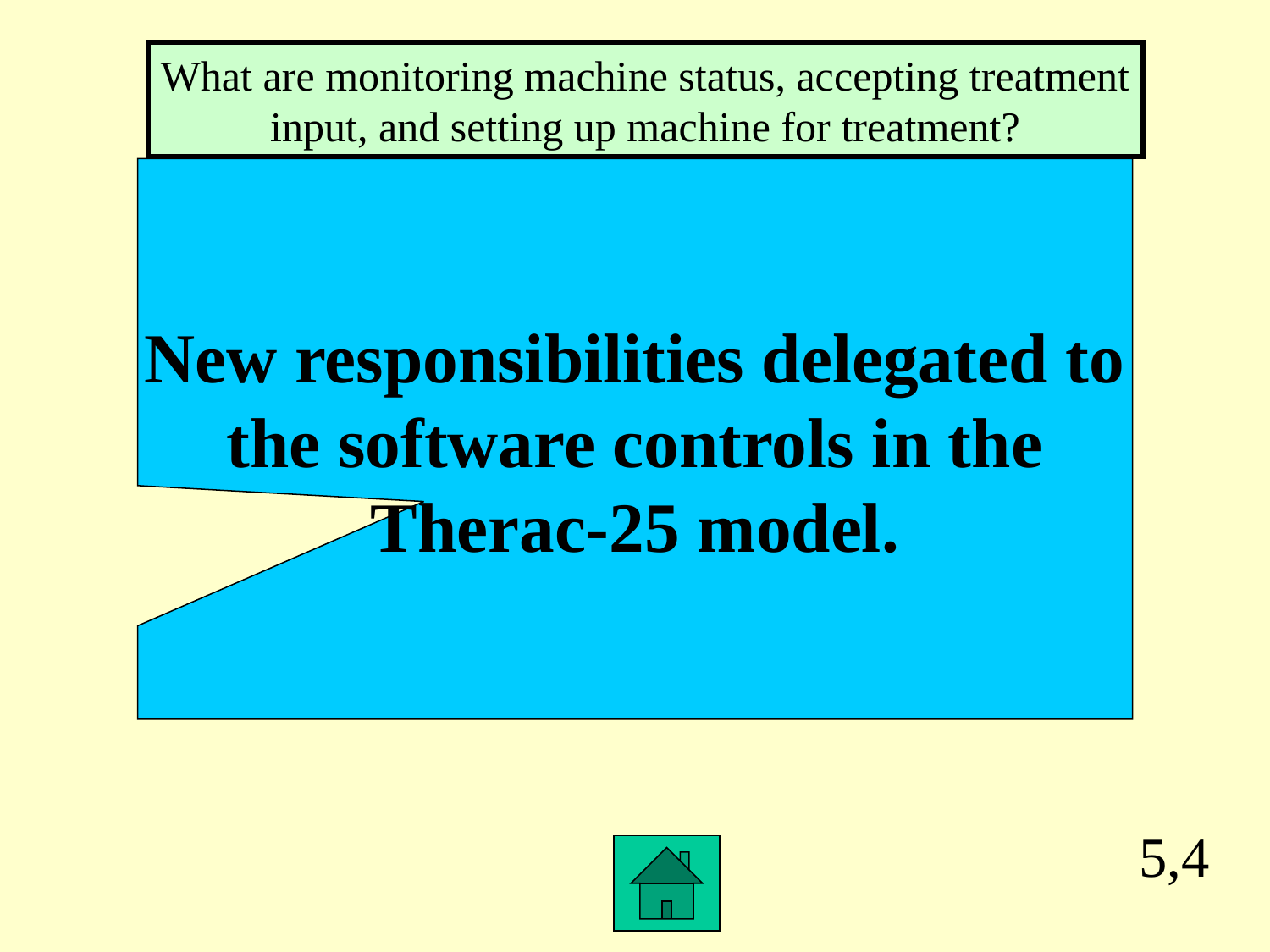

What are monitoring machine status, accepting treatment input, and setting up machine for treatment?
New responsibilities delegated to
the software controls in the
Therac-25 model.
5,4